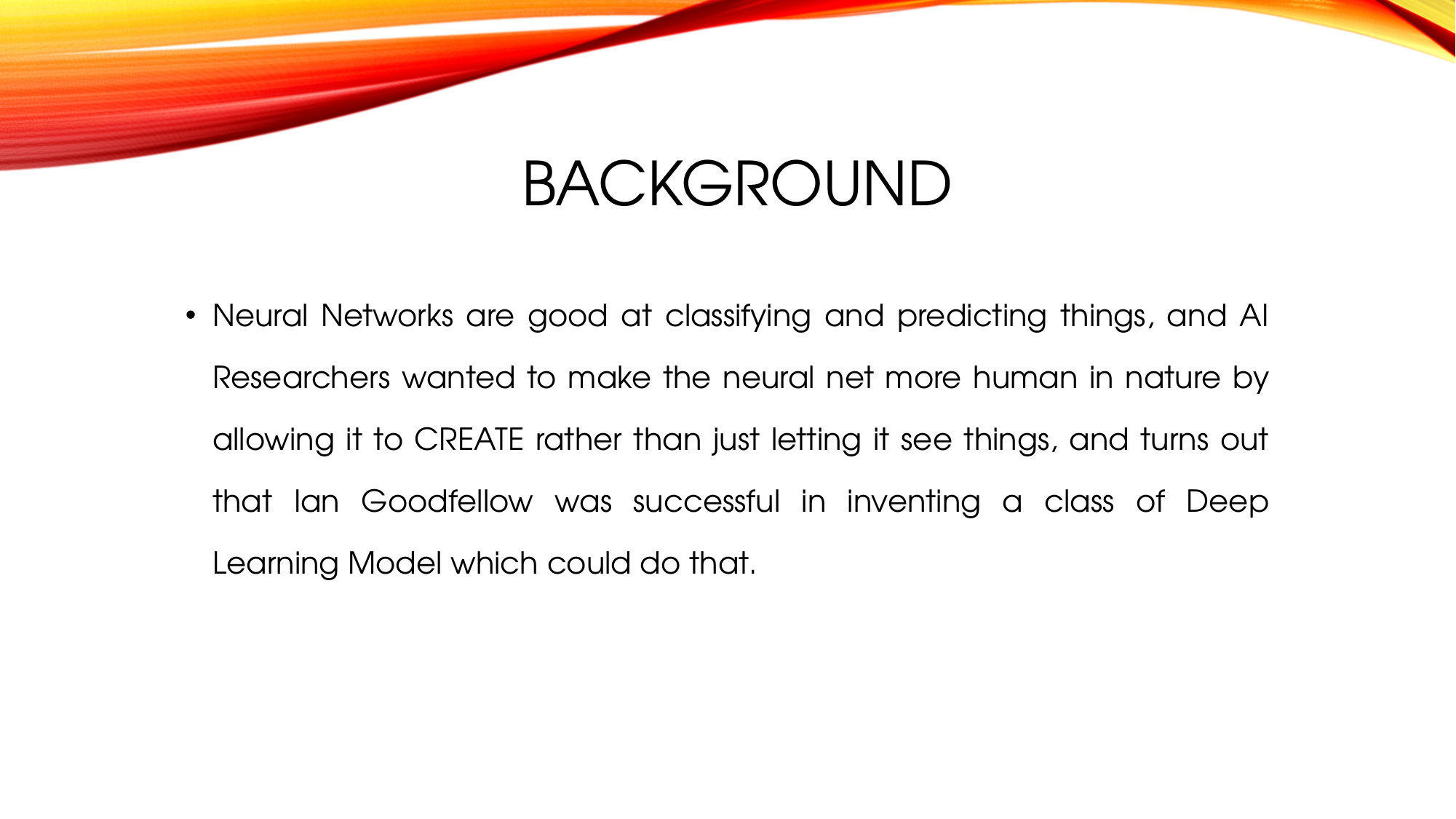

# background
Neural Networks are good at classifying and predicting things, and AI Researchers wanted to make the neural net more human in nature by allowing it to CREATE rather than just letting it see things, and turns out that Ian Goodfellow was successful in inventing a class of Deep Learning Model which could do that.